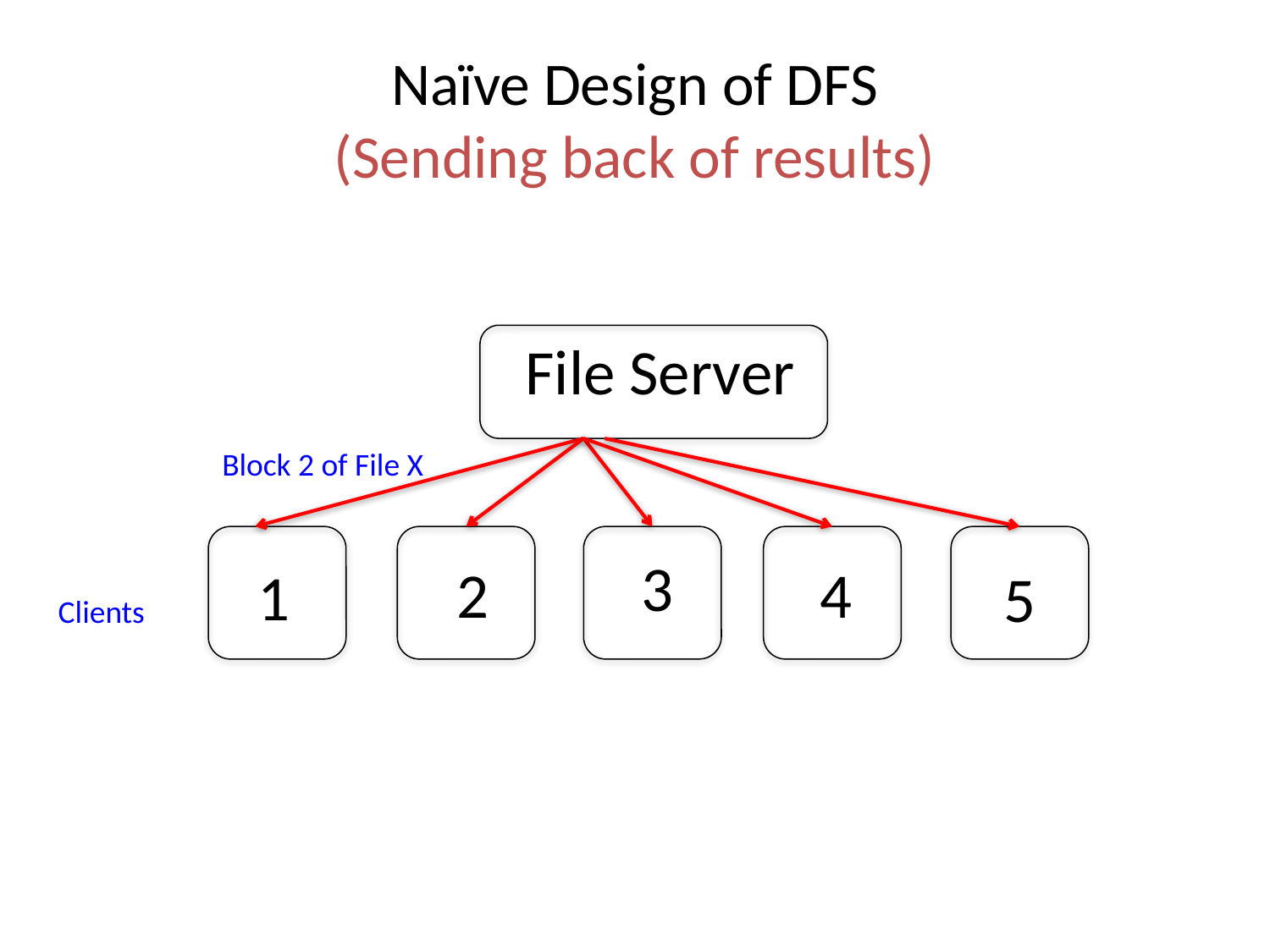

# Naïve Design of DFS (Sending back of results)

File Server
Block 2 of File X

3
4
2
1
5
Clients